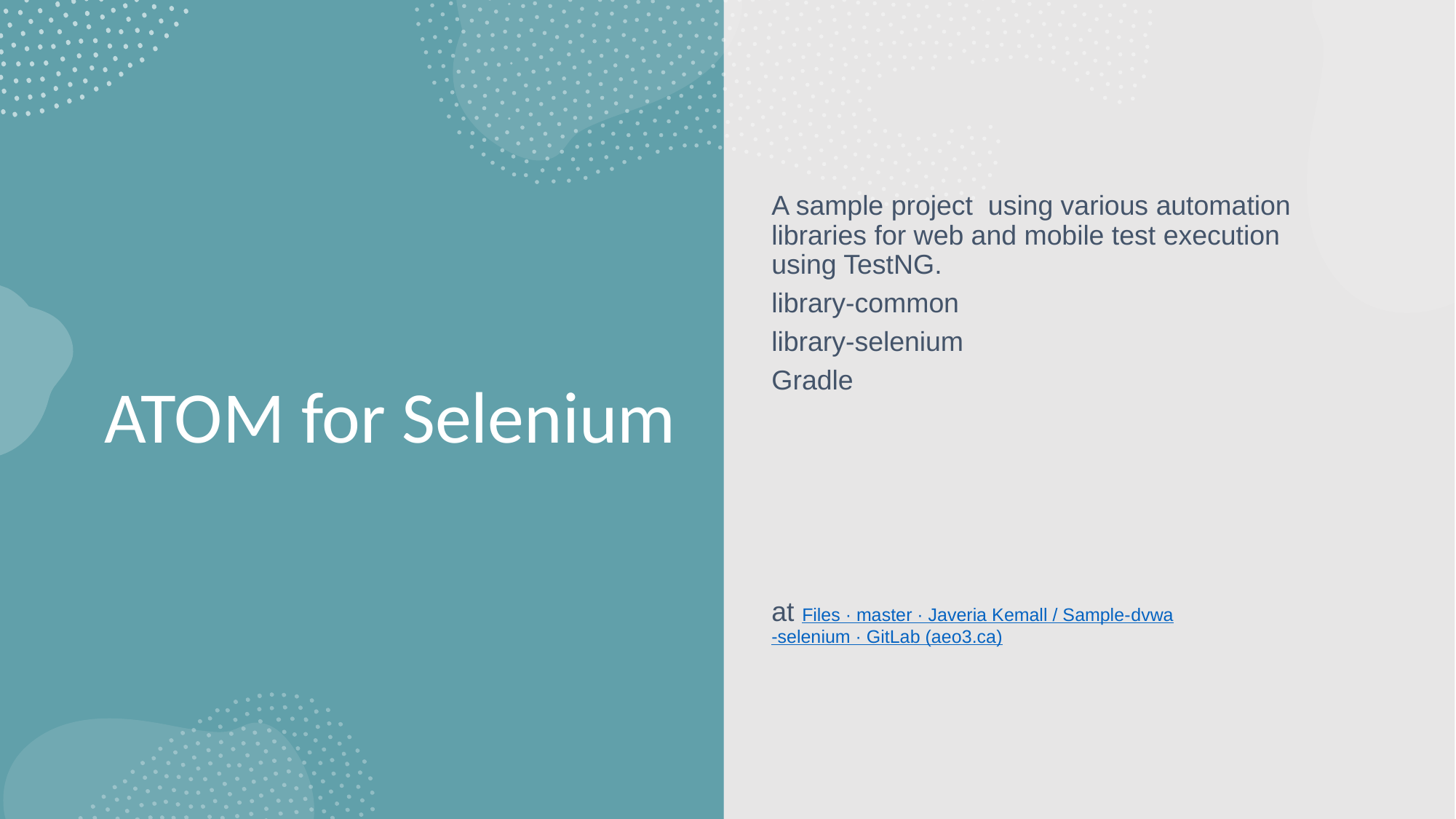

A sample project  using various automation libraries for web and mobile test execution using TestNG.
library-common
library-selenium
Gradle

at Files · master · Javeria Kemall / Sample-dvwa-selenium · GitLab (aeo3.ca)
# ATOM for Selenium